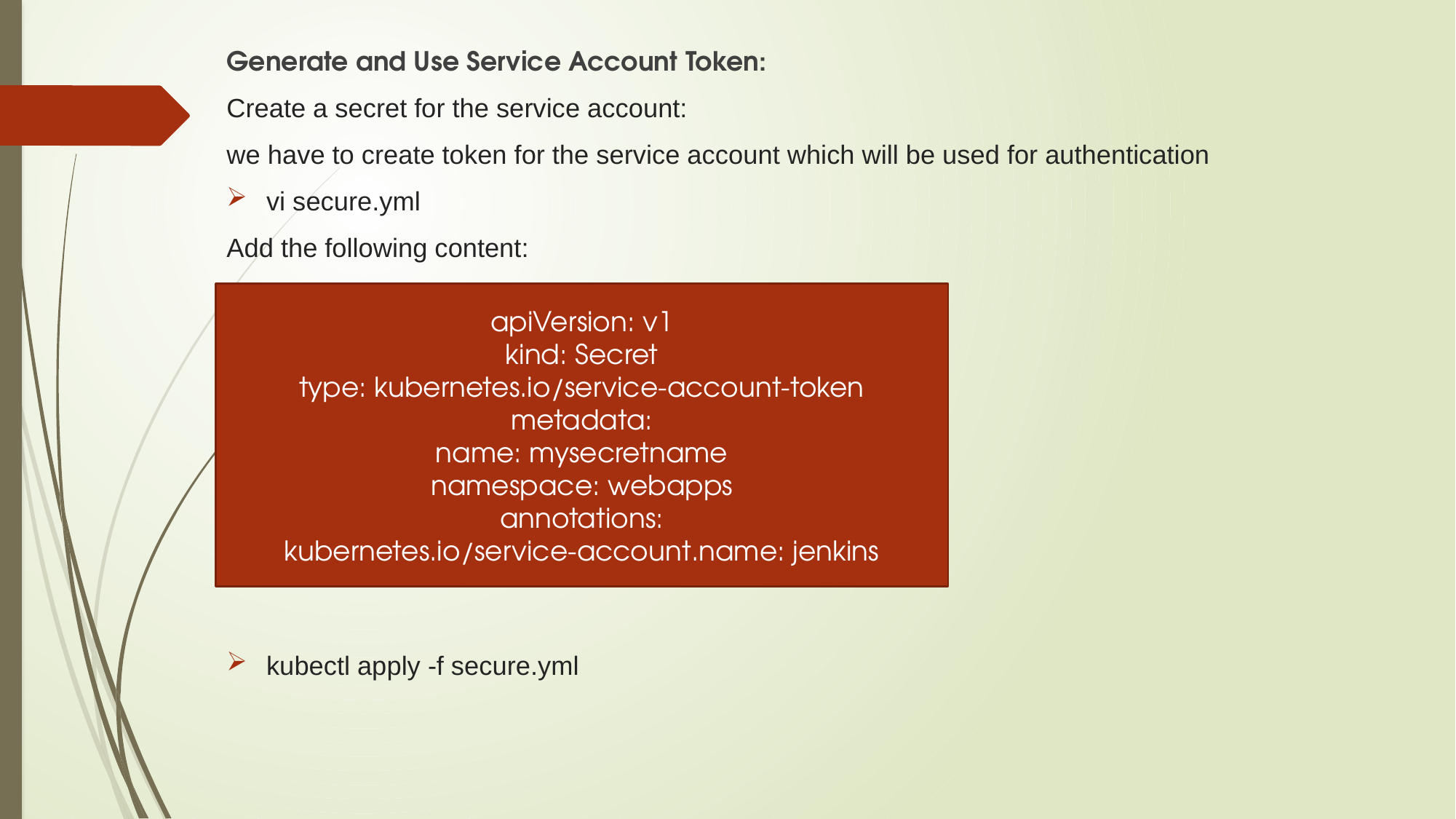

Generate and Use Service Account Token:
Create a secret for the service account:
we have to create token for the service account which will be used for authentication
vi secure.yml
Add the following content:

kubectl apply -f secure.yml
apiVersion: v1
kind: Secret
type: kubernetes.io/service-account-token
metadata:
name: mysecretname
namespace: webapps
annotations:
kubernetes.io/service-account.name: jenkins